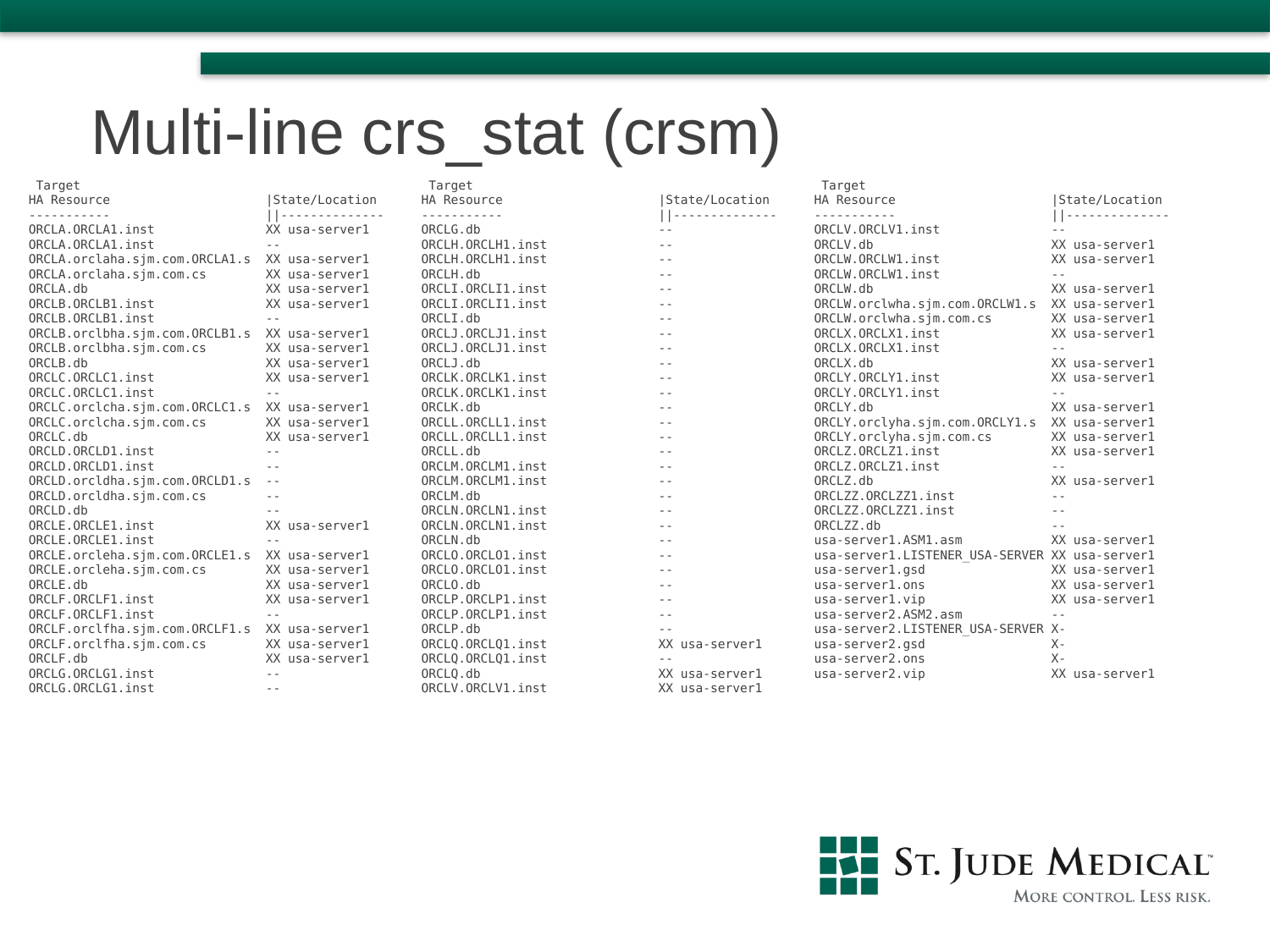

Multi-line crs_stat (crsm)

 Target                                               Target                                               Target
HA Resource                     |State/Location      HA Resource                     |State/Location      HA Resource                     |State/Location
-----------                     ||--------------     -----------                     ||--------------     -----------                     ||--------------
ORCLA.ORCLA1.inst               XX usa-server1       ORCLG.db                        --                   ORCLV.ORCLV1.inst               --
ORCLA.ORCLA1.inst               --                   ORCLH.ORCLH1.inst               --                   ORCLV.db                        XX usa-server1
ORCLA.orclaha.sjm.com.ORCLA1.s  XX usa-server1       ORCLH.ORCLH1.inst               --                   ORCLW.ORCLW1.inst               XX usa-server1
ORCLA.orclaha.sjm.com.cs        XX usa-server1       ORCLH.db                        --                   ORCLW.ORCLW1.inst               --
ORCLA.db                        XX usa-server1       ORCLI.ORCLI1.inst               --                   ORCLW.db                        XX usa-server1
ORCLB.ORCLB1.inst               XX usa-server1       ORCLI.ORCLI1.inst               --                   ORCLW.orclwha.sjm.com.ORCLW1.s  XX usa-server1
ORCLB.ORCLB1.inst               --                   ORCLI.db                        --                   ORCLW.orclwha.sjm.com.cs        XX usa-server1
ORCLB.orclbha.sjm.com.ORCLB1.s  XX usa-server1       ORCLJ.ORCLJ1.inst               --                   ORCLX.ORCLX1.inst               XX usa-server1
ORCLB.orclbha.sjm.com.cs        XX usa-server1       ORCLJ.ORCLJ1.inst               --                   ORCLX.ORCLX1.inst               --
ORCLB.db                        XX usa-server1       ORCLJ.db                        --                   ORCLX.db                        XX usa-server1
ORCLC.ORCLC1.inst               XX usa-server1       ORCLK.ORCLK1.inst               --                   ORCLY.ORCLY1.inst               XX usa-server1
ORCLC.ORCLC1.inst               --                   ORCLK.ORCLK1.inst               --                   ORCLY.ORCLY1.inst               --
ORCLC.orclcha.sjm.com.ORCLC1.s  XX usa-server1       ORCLK.db                        --                   ORCLY.db                        XX usa-server1
ORCLC.orclcha.sjm.com.cs        XX usa-server1       ORCLL.ORCLL1.inst               --                   ORCLY.orclyha.sjm.com.ORCLY1.s  XX usa-server1
ORCLC.db                        XX usa-server1       ORCLL.ORCLL1.inst               --                   ORCLY.orclyha.sjm.com.cs        XX usa-server1
ORCLD.ORCLD1.inst               --                   ORCLL.db                        --                   ORCLZ.ORCLZ1.inst               XX usa-server1
ORCLD.ORCLD1.inst               --                   ORCLM.ORCLM1.inst               --                   ORCLZ.ORCLZ1.inst               --
ORCLD.orcldha.sjm.com.ORCLD1.s  --                   ORCLM.ORCLM1.inst               --                   ORCLZ.db                        XX usa-server1
ORCLD.orcldha.sjm.com.cs        --                   ORCLM.db                        --                   ORCLZZ.ORCLZZ1.inst             --
ORCLD.db                        --                   ORCLN.ORCLN1.inst               --                   ORCLZZ.ORCLZZ1.inst             --
ORCLE.ORCLE1.inst               XX usa-server1       ORCLN.ORCLN1.inst               --                   ORCLZZ.db                       --
ORCLE.ORCLE1.inst               --                   ORCLN.db                        --                   usa-server1.ASM1.asm            XX usa-server1
ORCLE.orcleha.sjm.com.ORCLE1.s  XX usa-server1       ORCLO.ORCLO1.inst               --                   usa-server1.LISTENER_USA-SERVER XX usa-server1
ORCLE.orcleha.sjm.com.cs        XX usa-server1       ORCLO.ORCLO1.inst               --                   usa-server1.gsd                 XX usa-server1
ORCLE.db                        XX usa-server1       ORCLO.db                        --                   usa-server1.ons                 XX usa-server1
ORCLF.ORCLF1.inst               XX usa-server1       ORCLP.ORCLP1.inst               --                   usa-server1.vip                 XX usa-server1
ORCLF.ORCLF1.inst               --                   ORCLP.ORCLP1.inst               --                   usa-server2.ASM2.asm            --
ORCLF.orclfha.sjm.com.ORCLF1.s  XX usa-server1       ORCLP.db                        --                   usa-server2.LISTENER_USA-SERVER X-
ORCLF.orclfha.sjm.com.cs        XX usa-server1       ORCLQ.ORCLQ1.inst               XX usa-server1       usa-server2.gsd                 X-
ORCLF.db                        XX usa-server1       ORCLQ.ORCLQ1.inst               --                   usa-server2.ons                 X-
ORCLG.ORCLG1.inst               --                   ORCLQ.db                        XX usa-server1       usa-server2.vip                 XX usa-server1
ORCLG.ORCLG1.inst               --                   ORCLV.ORCLV1.inst               XX usa-server1